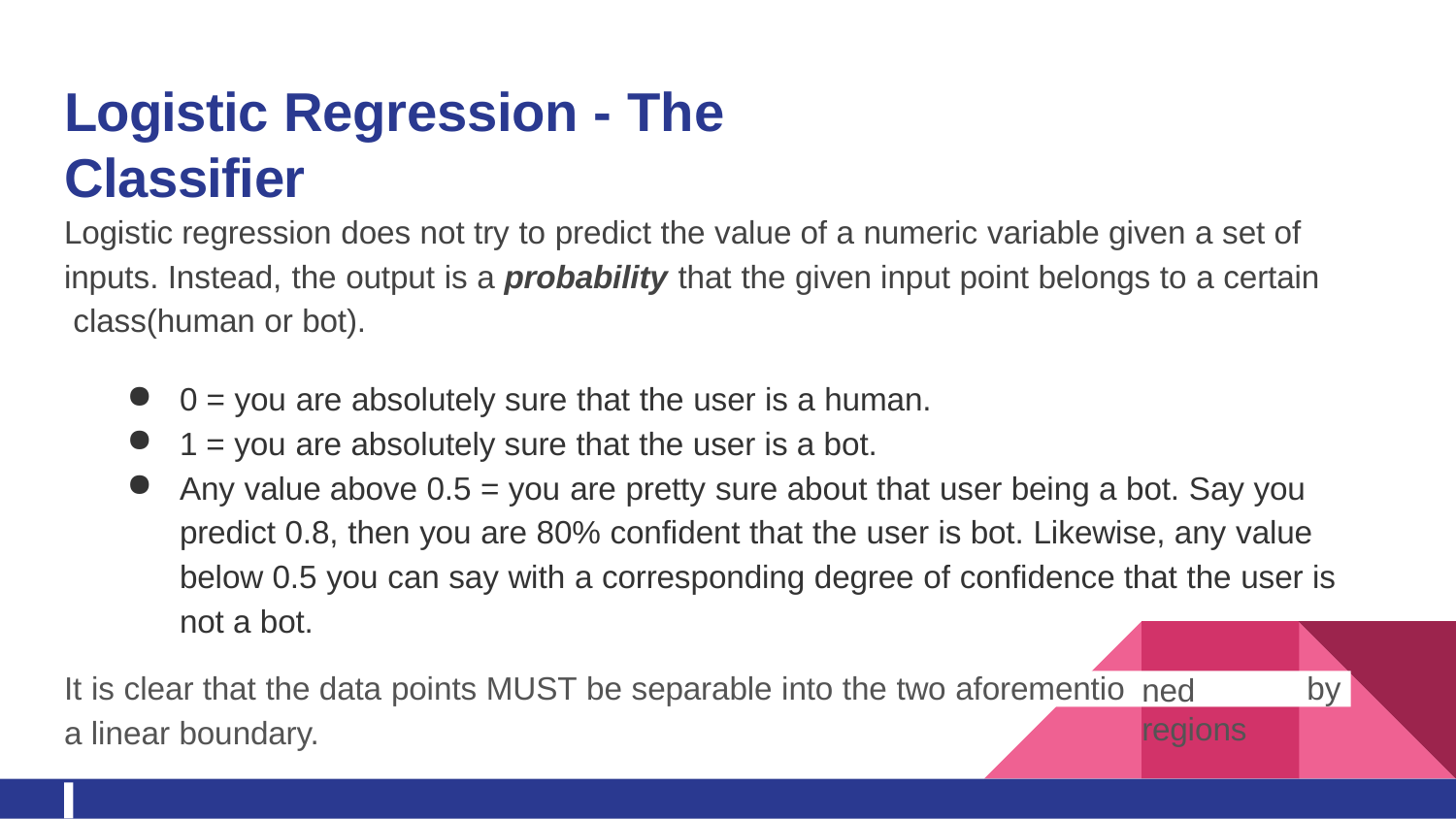

# Logistic Regression - The Classifier
Logistic regression does not try to predict the value of a numeric variable given a set of  inputs. Instead, the output is a probability that the given input point belongs to a certain  class(human or bot).

0 = you are absolutely sure that the user is a human.
1 = you are absolutely sure that the user is a bot.
Any value above 0.5 = you are pretty sure about that user being a bot. Say you  predict 0.8, then you are 80% confident that the user is bot. Likewise, any value  below 0.5 you can say with a corresponding degree of confidence that the user is
not a bot.

ned regions
It is clear that the data points MUST be separable into the two aforementio
by

a linear boundary.